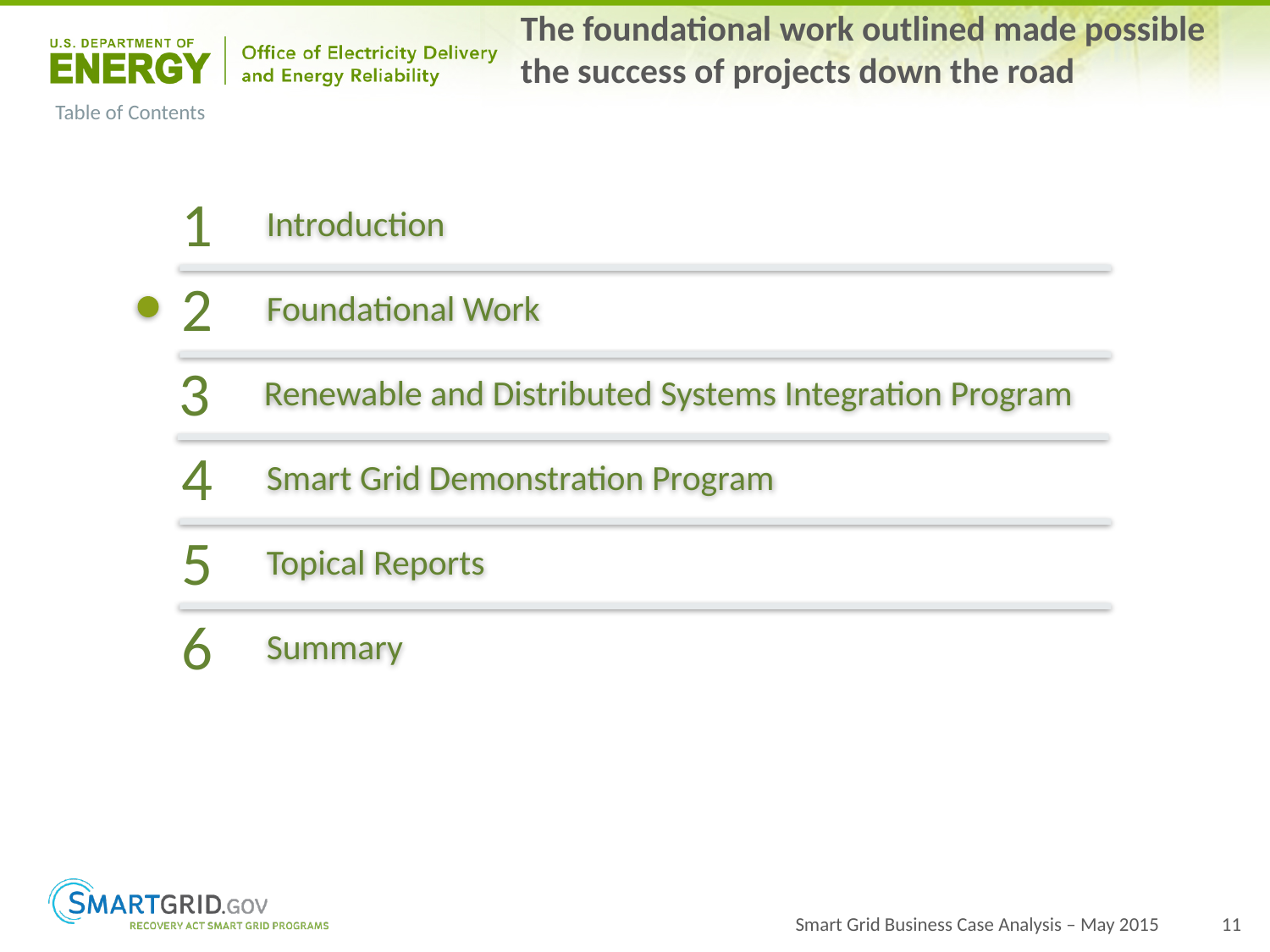

The foundational work outlined made possible the success of projects down the road
# Table of Contents
1
Introduction

2
Foundational Work

3
Renewable and Distributed Systems Integration Program

4
Smart Grid Demonstration Program

5
Topical Reports

6
Summary
Smart Grid Business Case Analysis – May 2015